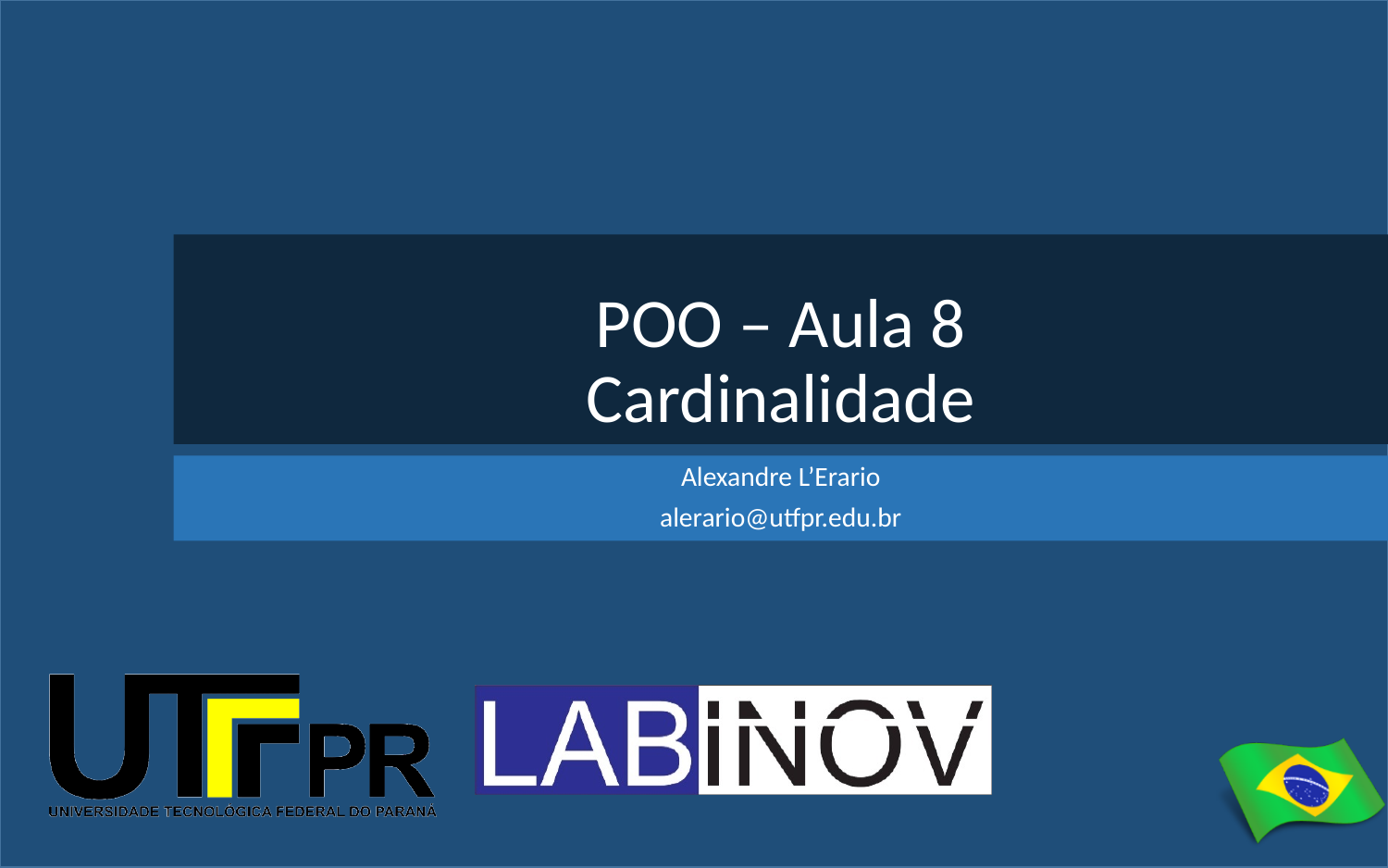

# POO – Aula 8 Cardinalidade
Alexandre L’Erario
alerario@utfpr.edu.br